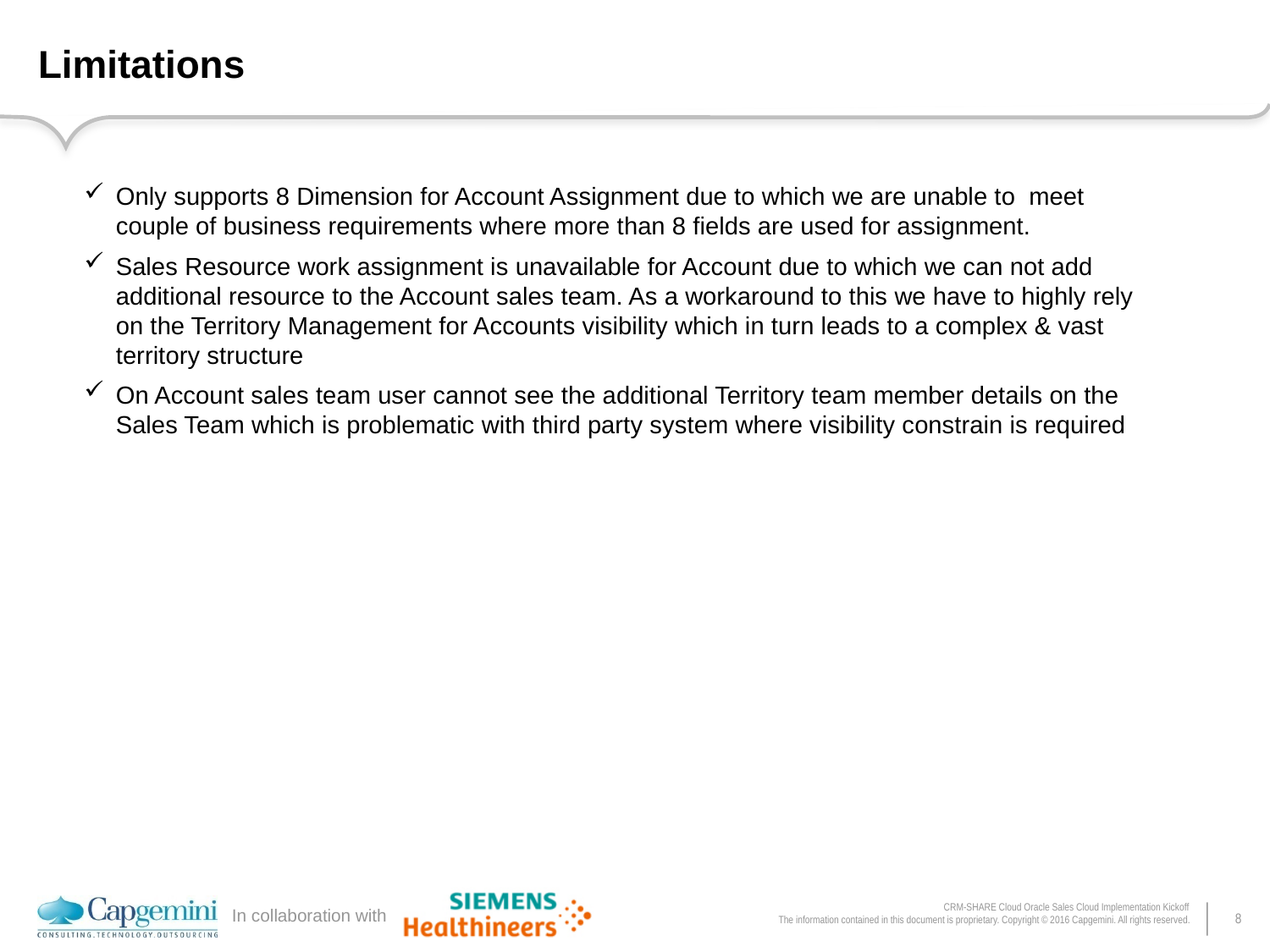

# Limitations
Only supports 8 Dimension for Account Assignment due to which we are unable to  meet couple of business requirements where more than 8 fields are used for assignment.
Sales Resource work assignment is unavailable for Account due to which we can not add additional resource to the Account sales team. As a workaround to this we have to highly rely on the Territory Management for Accounts visibility which in turn leads to a complex & vast territory structure
On Account sales team user cannot see the additional Territory team member details on the Sales Team which is problematic with third party system where visibility constrain is required